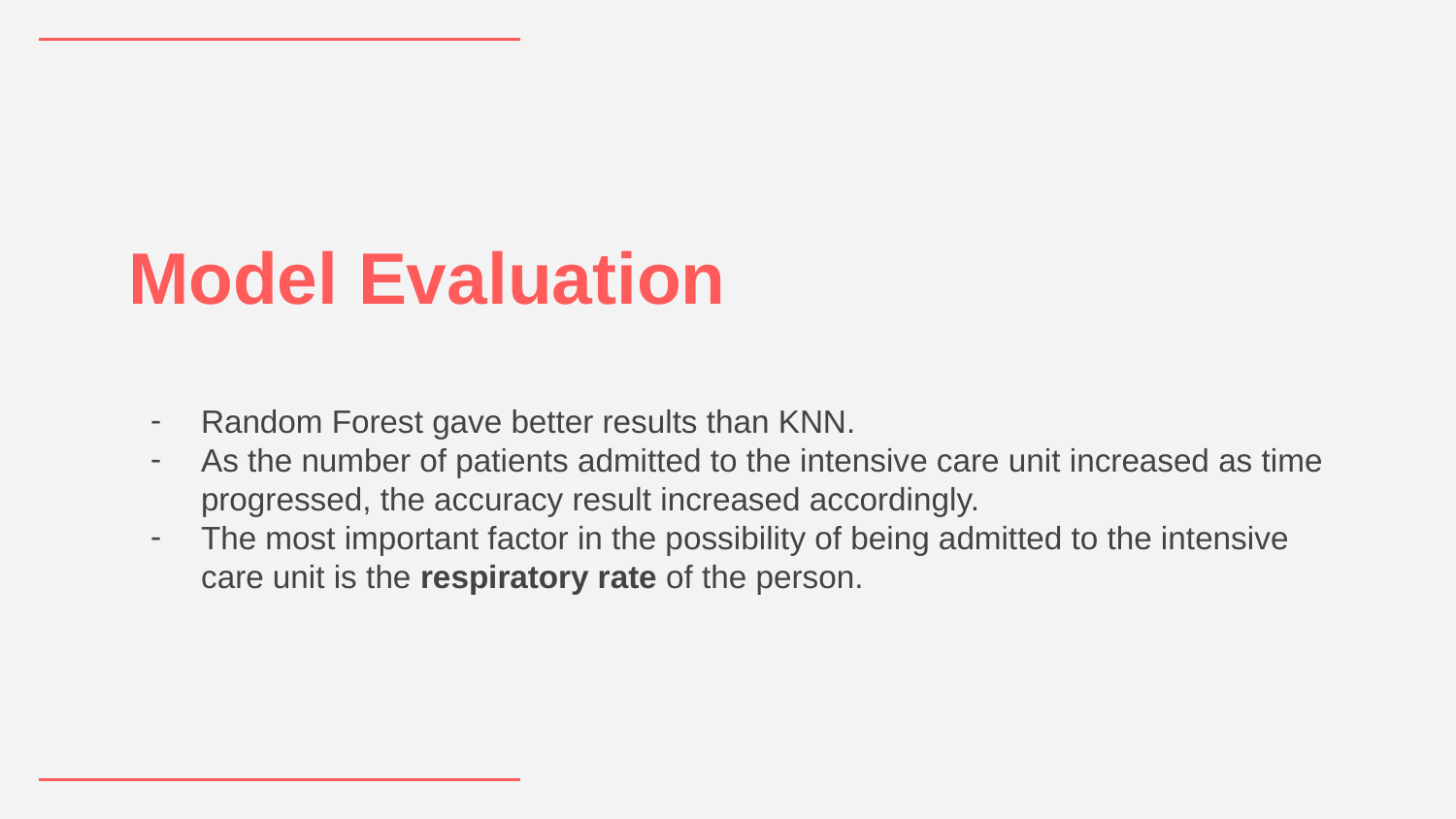

# Model Evaluation
Random Forest gave better results than KNN.
As the number of patients admitted to the intensive care unit increased as time progressed, the accuracy result increased accordingly.
The most important factor in the possibility of being admitted to the intensive care unit is the respiratory rate of the person.